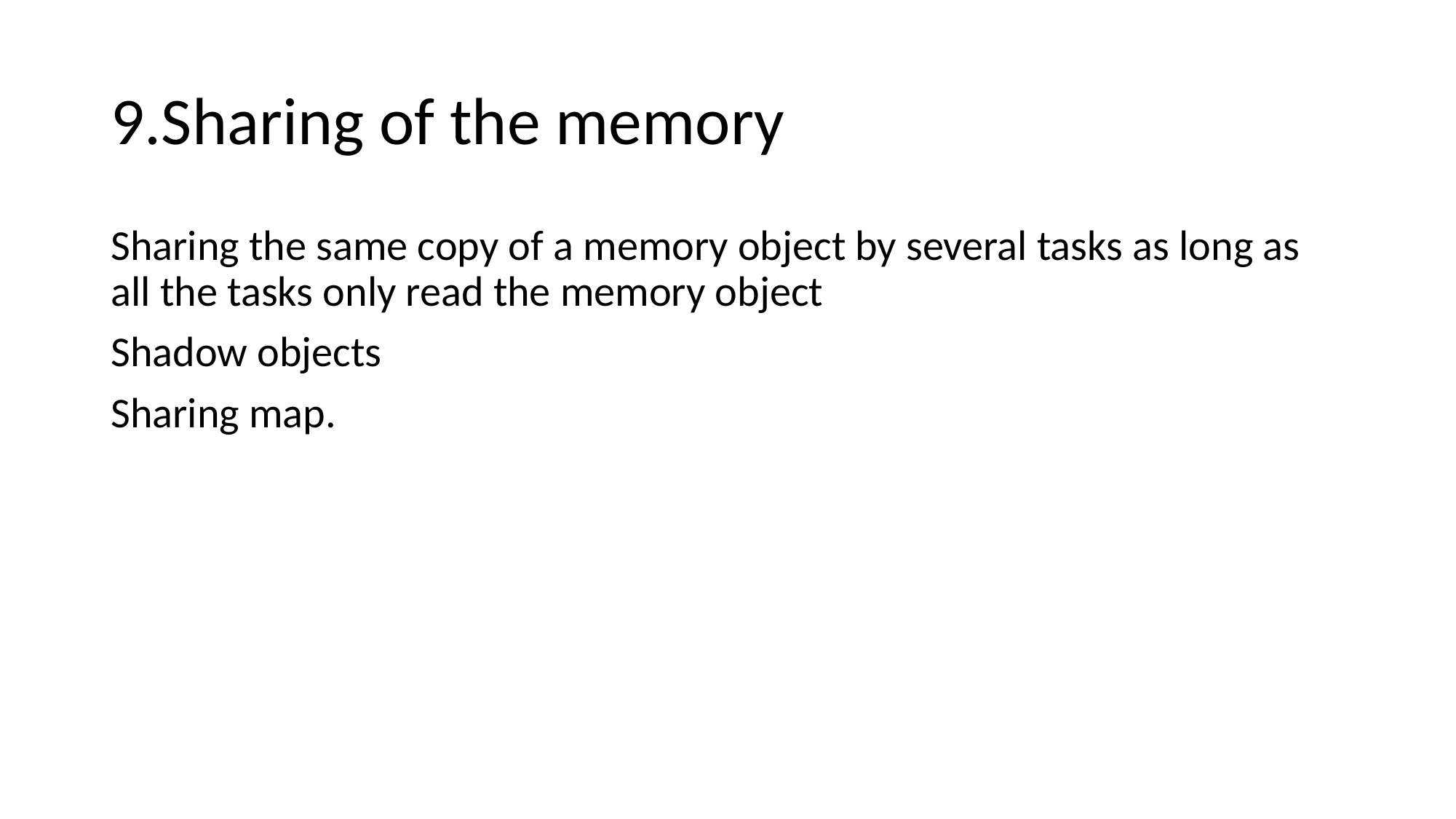

# 9.Sharing of the memory
Sharing the same copy of a memory object by several tasks as long as all the tasks only read the memory object
Shadow objects
Sharing map.